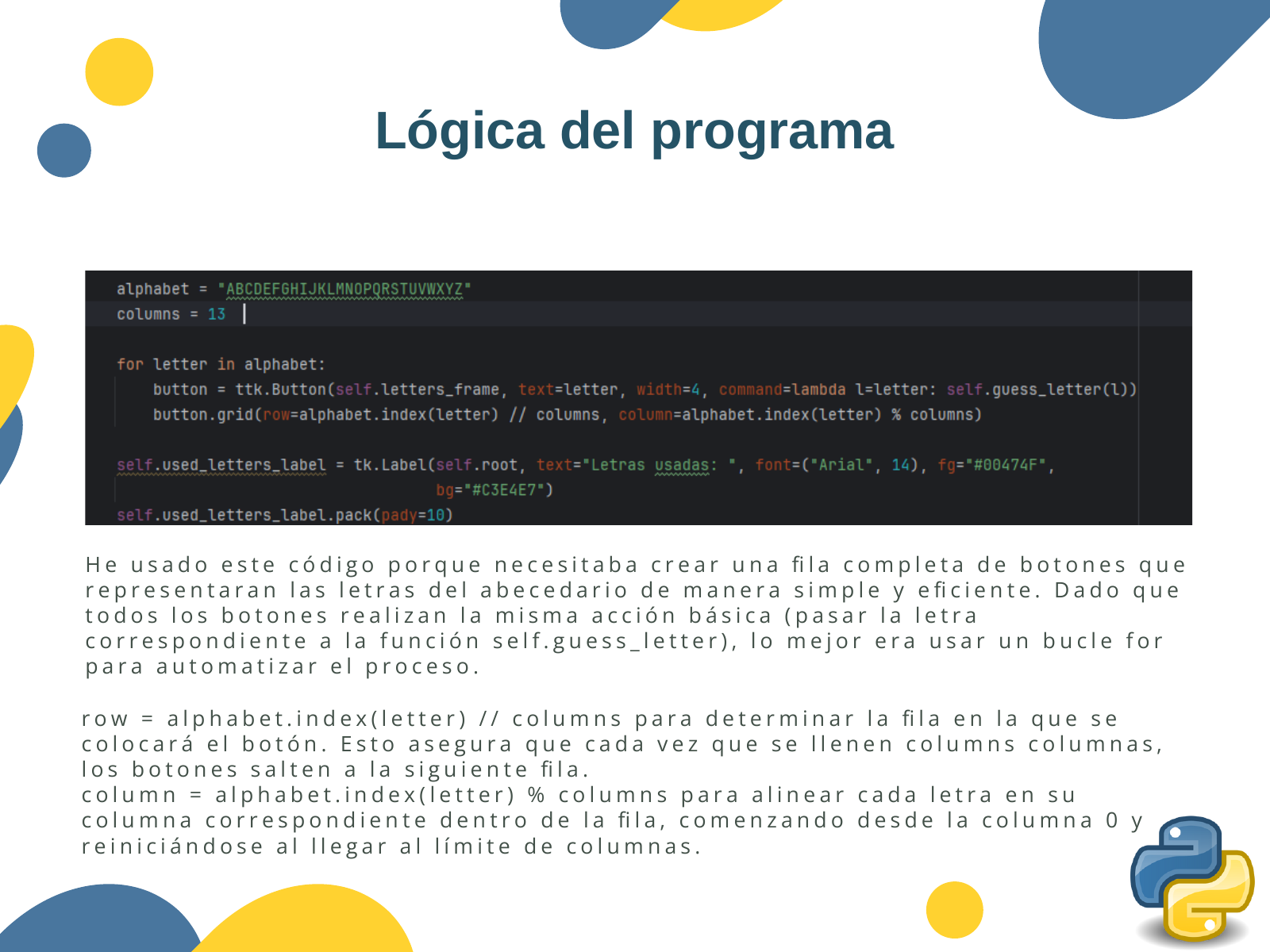

Lógica del programa

He usado este código porque necesitaba crear una fila completa de botones que representaran las letras del abecedario de manera simple y eficiente. Dado que todos los botones realizan la misma acción básica (pasar la letra correspondiente a la función self.guess_letter), lo mejor era usar un bucle for para automatizar el proceso.
row = alphabet.index(letter) // columns para determinar la fila en la que se colocará el botón. Esto asegura que cada vez que se llenen columns columnas, los botones salten a la siguiente fila.
column = alphabet.index(letter) % columns para alinear cada letra en su columna correspondiente dentro de la fila, comenzando desde la columna 0 y reiniciándose al llegar al límite de columnas.